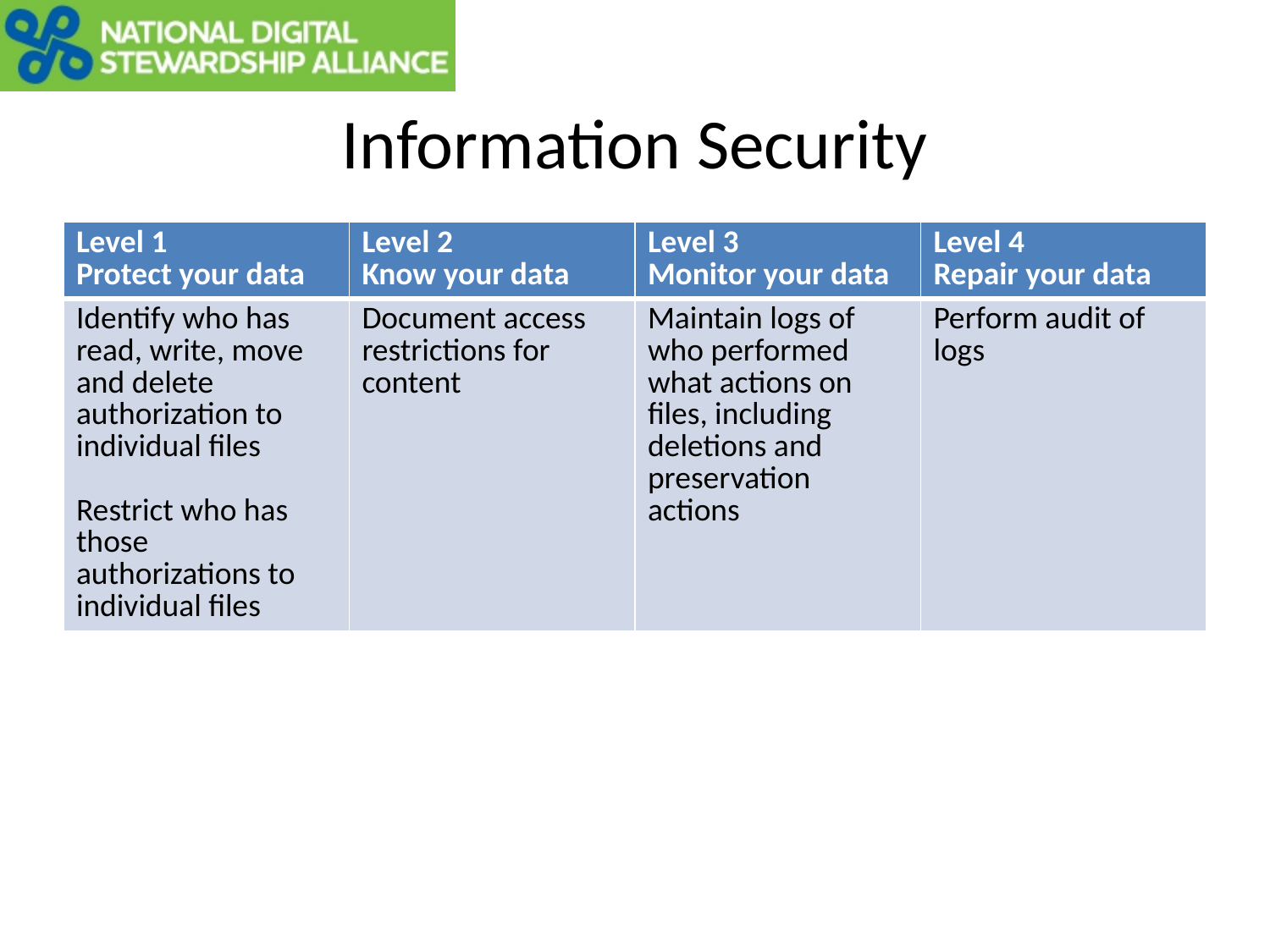

# Information Security
| Level 1 Protect your data | Level 2 Know your data | Level 3 Monitor your data | Level 4 Repair your data |
| --- | --- | --- | --- |
| Identify who has read, write, move and delete authorization to individual files Restrict who has those authorizations to individual files | Document access restrictions for content | Maintain logs of who performed what actions on files, including deletions and preservation actions | Perform audit of logs |